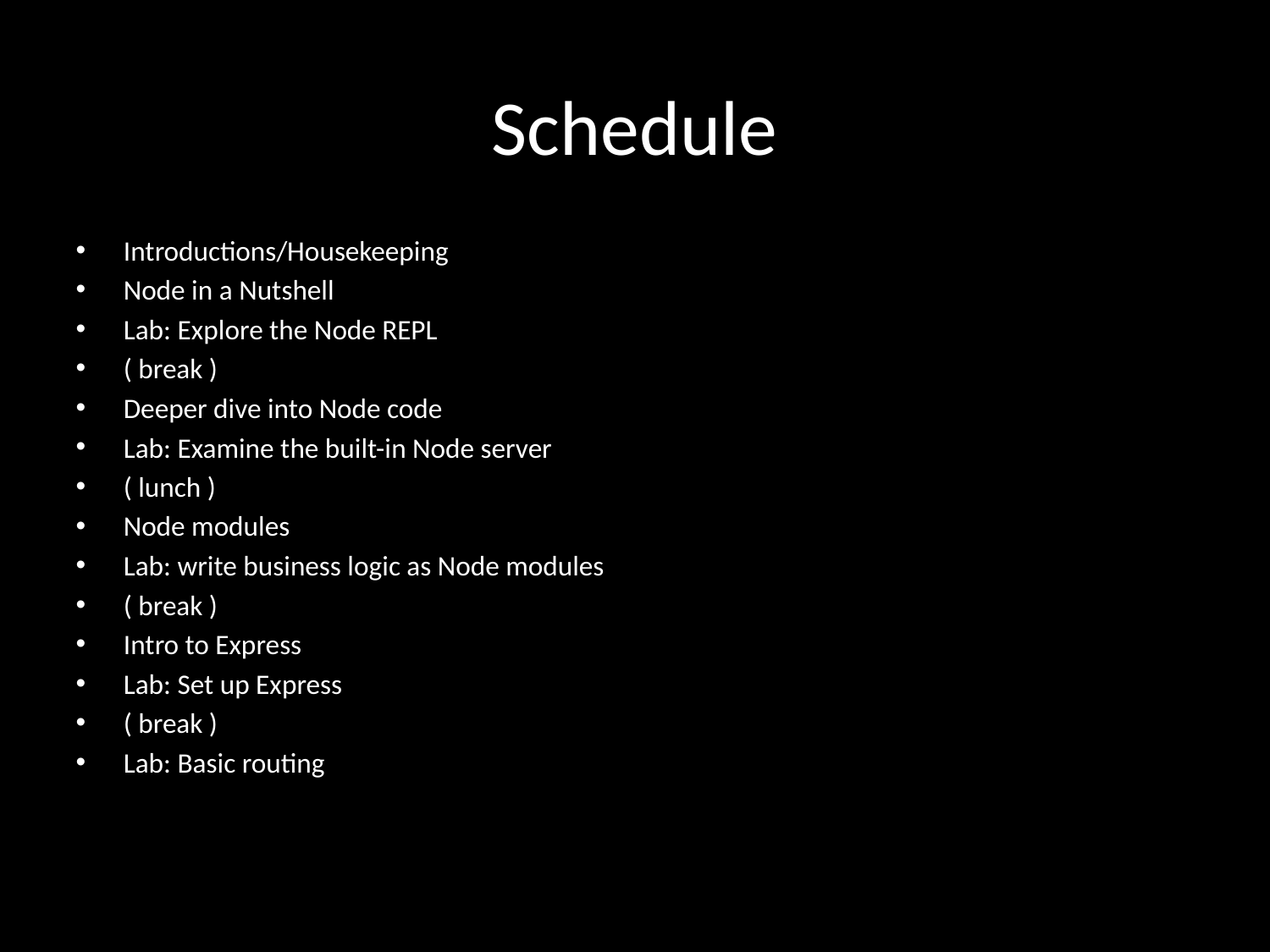

# Schedule
Introductions/Housekeeping
Node in a Nutshell
Lab: Explore the Node REPL
( break )
Deeper dive into Node code
Lab: Examine the built-in Node server
( lunch )
Node modules
Lab: write business logic as Node modules
( break )
Intro to Express
Lab: Set up Express
( break )
Lab: Basic routing